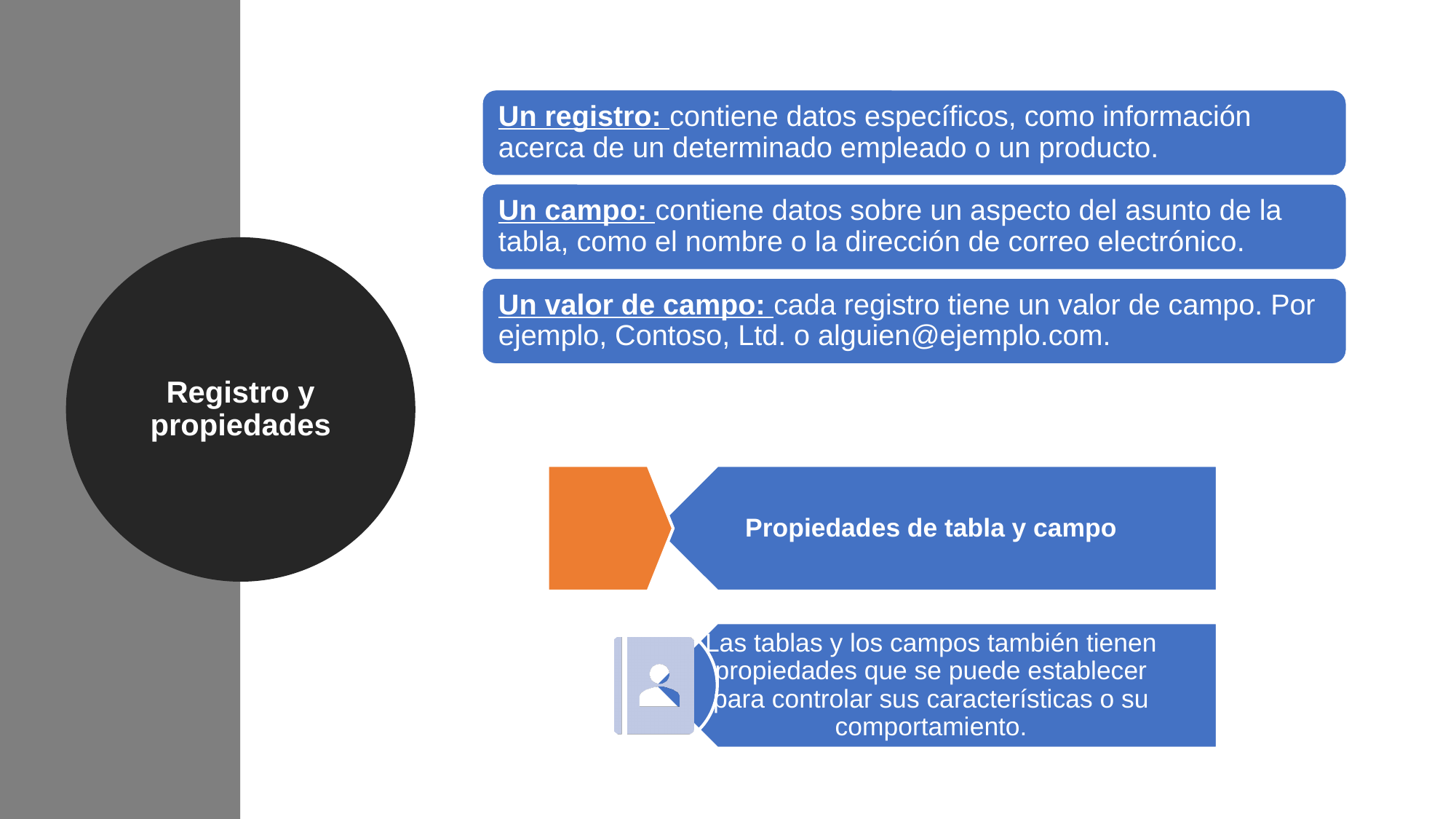

Un registro: contiene datos específicos, como información acerca de un determinado empleado o un producto.
Un campo: contiene datos sobre un aspecto del asunto de la tabla, como el nombre o la dirección de correo electrónico.
Un valor de campo: cada registro tiene un valor de campo. Por ejemplo, Contoso, Ltd. o alguien@ejemplo.com.
Registro y propiedades
Propiedades de tabla y campo
Las tablas y los campos también tienen propiedades que se puede establecer para controlar sus características o su comportamiento.